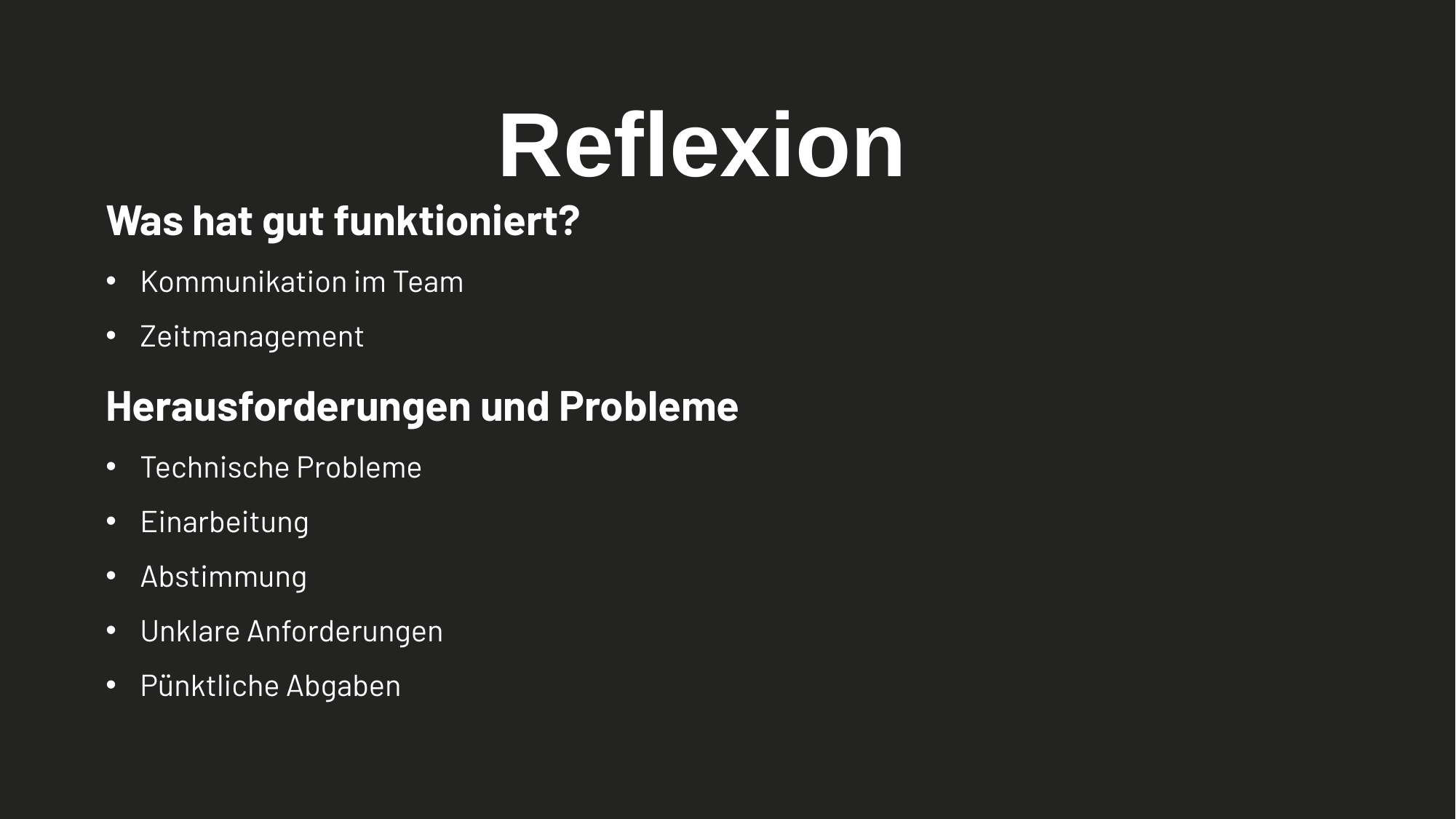

Was hat gut funktioniert?
Kommunikation im Team
Zeitmanagement
Herausforderungen und Probleme
Technische Probleme
Einarbeitung
Abstimmung
Unklare Anforderungen
Pünktliche Abgaben
Reflexion